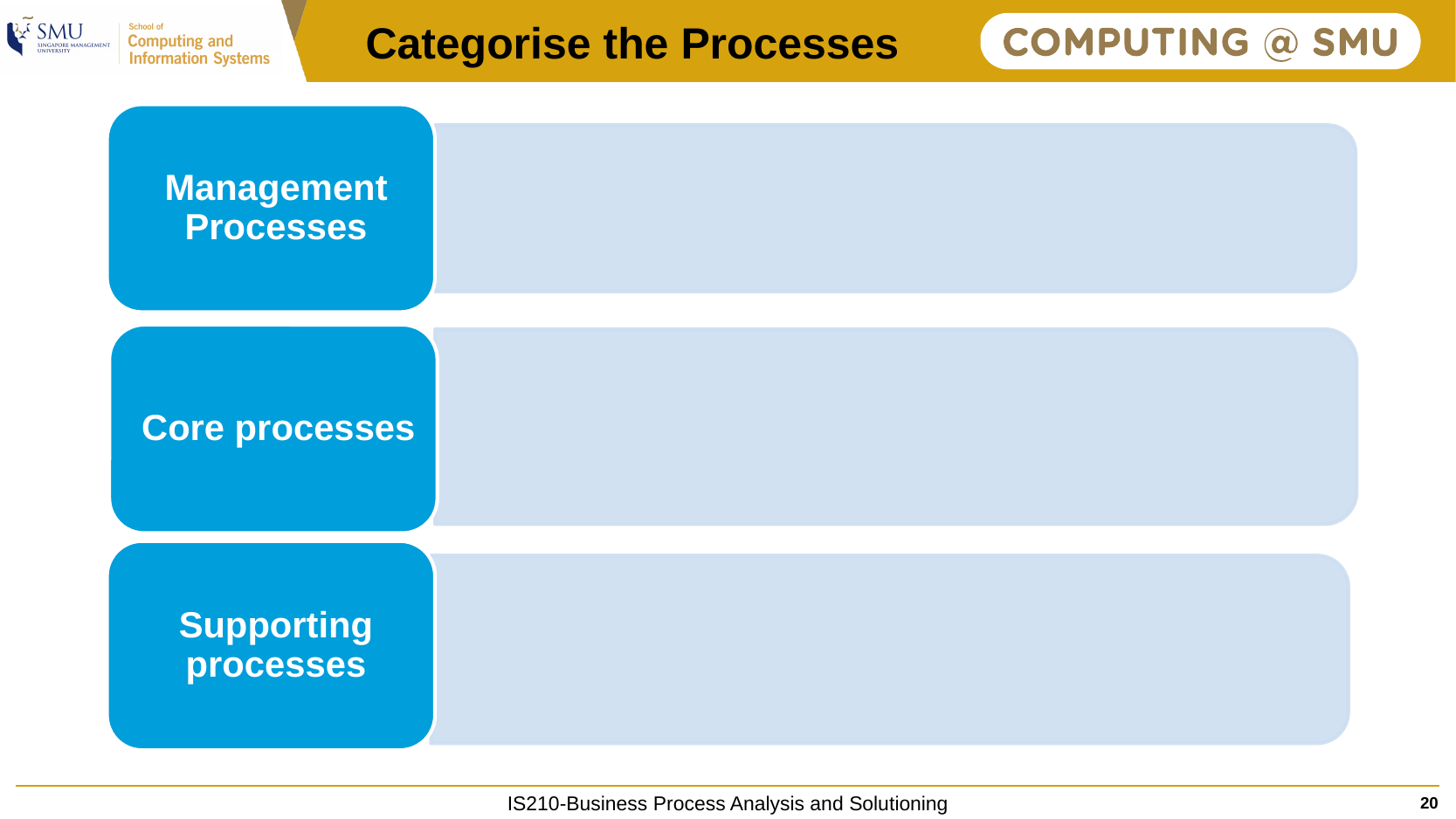

# Categorise the Processes

Management Processes

Core processes

Supporting processes
IS210-Business Process Analysis and Solutioning
20